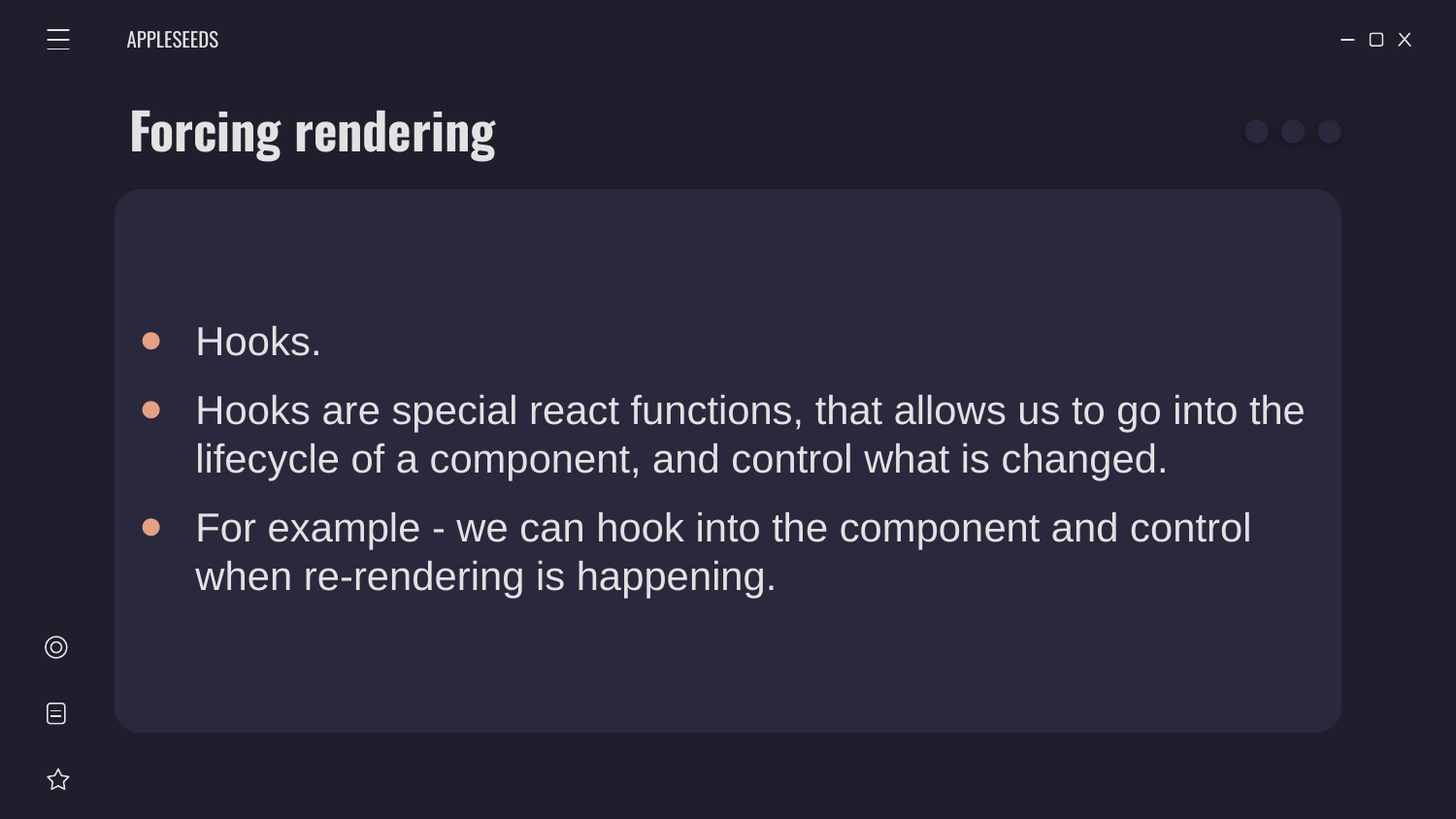

APPLESEEDS

# Forcing rendering

Hooks.
Hooks are special react functions, that allows us to go into the lifecycle of a component, and control what is changed.
For example - we can hook into the component and control when re-rendering is happening.